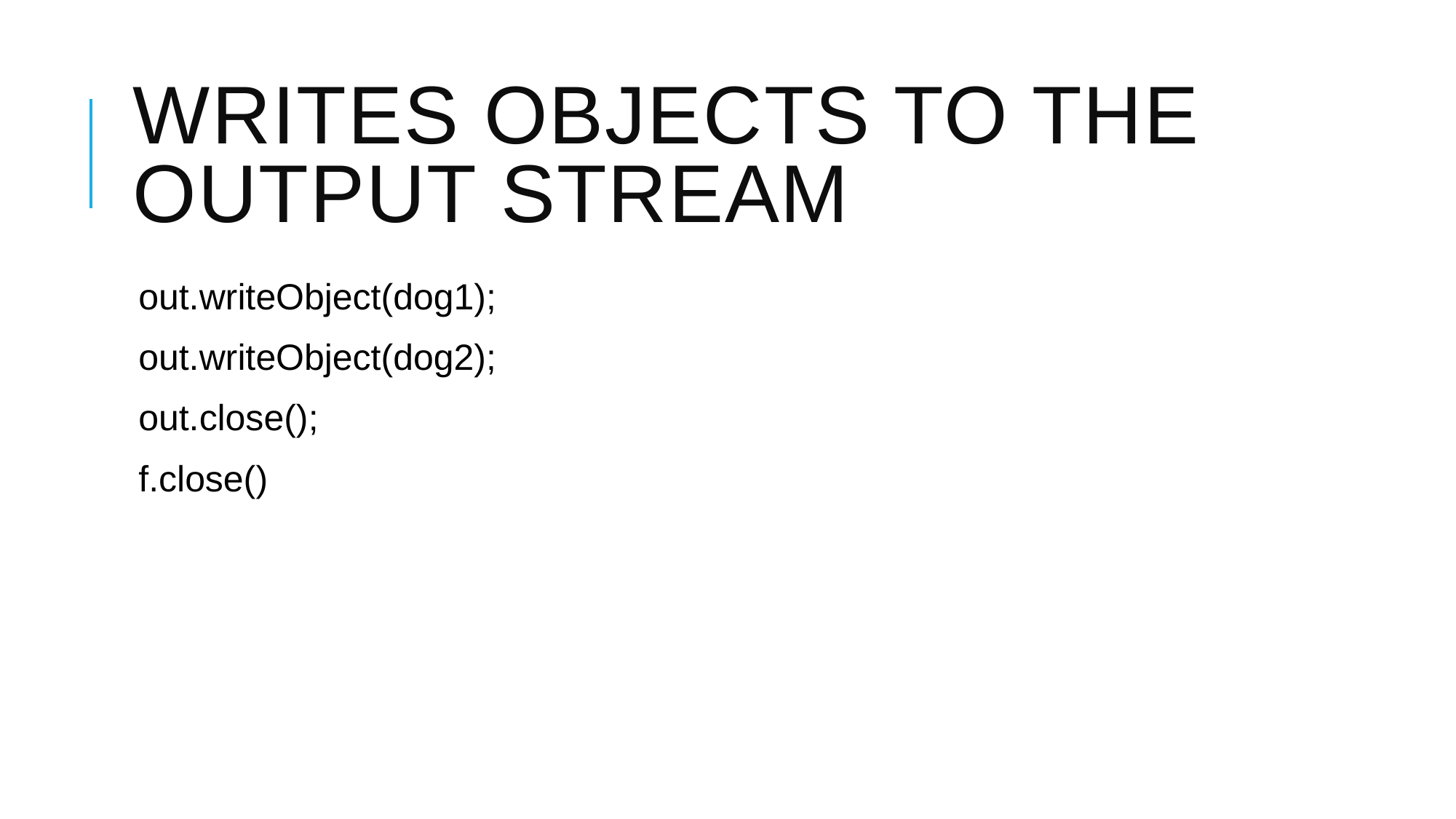

# Writes objects to the output stream
out.writeObject(dog1);
out.writeObject(dog2);
out.close();
f.close()